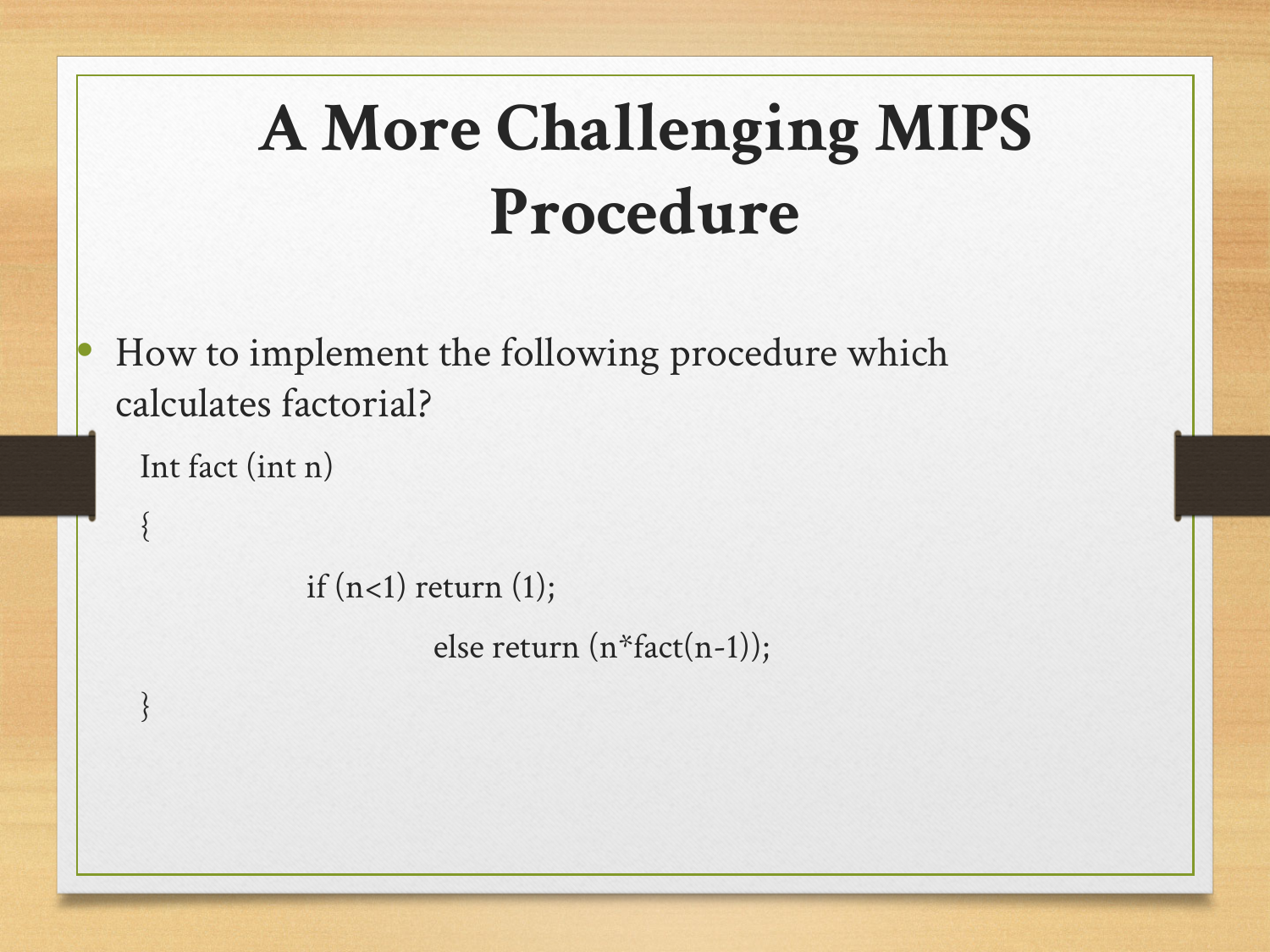

A More Challenging MIPS Procedure
How to implement the following procedure which calculates factorial?
Int fact (int n)
{
		if (n<1) return (1);
			else return (n*fact(n-1));
}